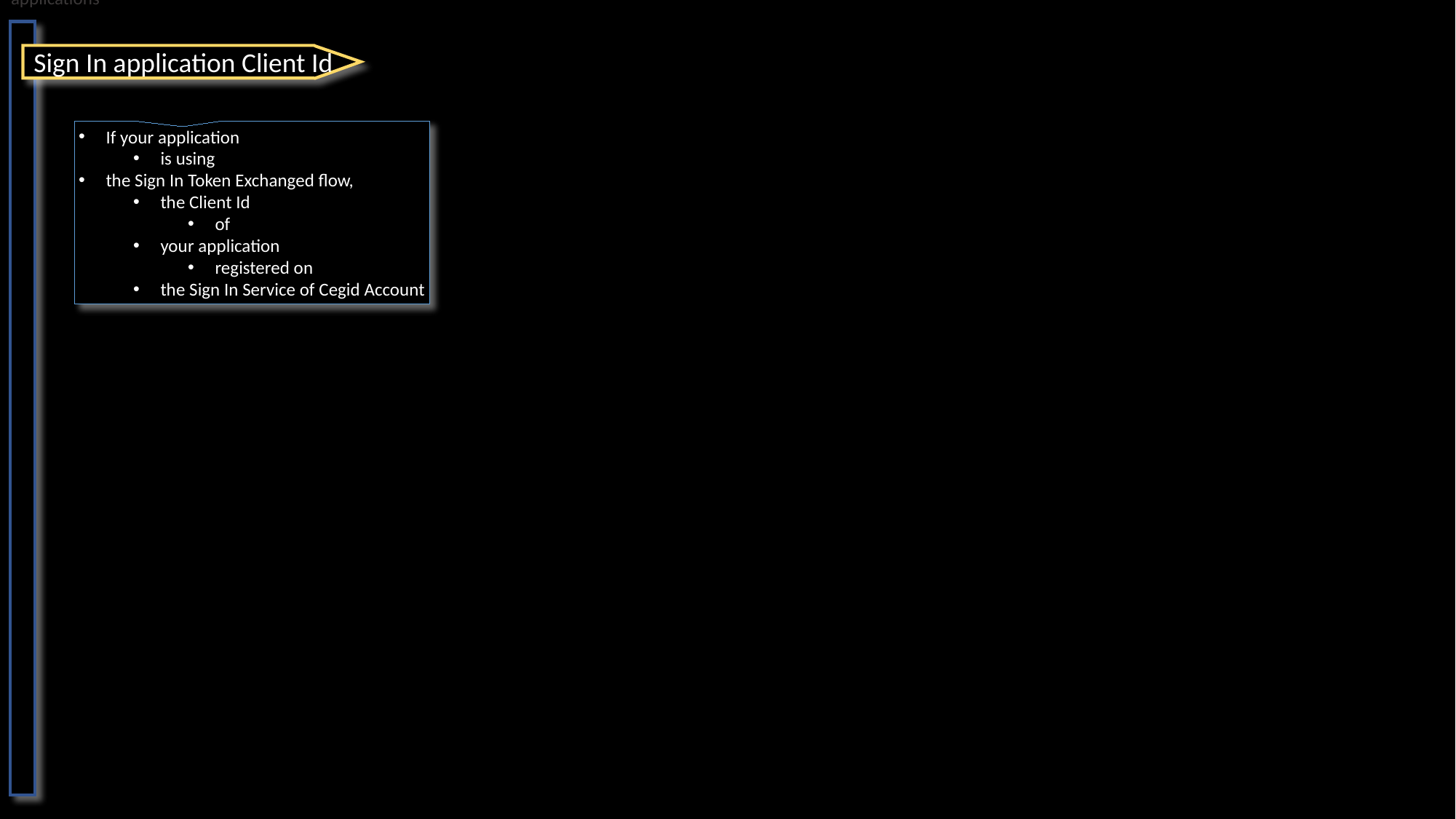

# 3.3 applications

Sign In application Client Id
If your application
is using
the Sign In Token Exchanged flow,
the Client Id
of
your application
registered on
the Sign In Service of Cegid Account